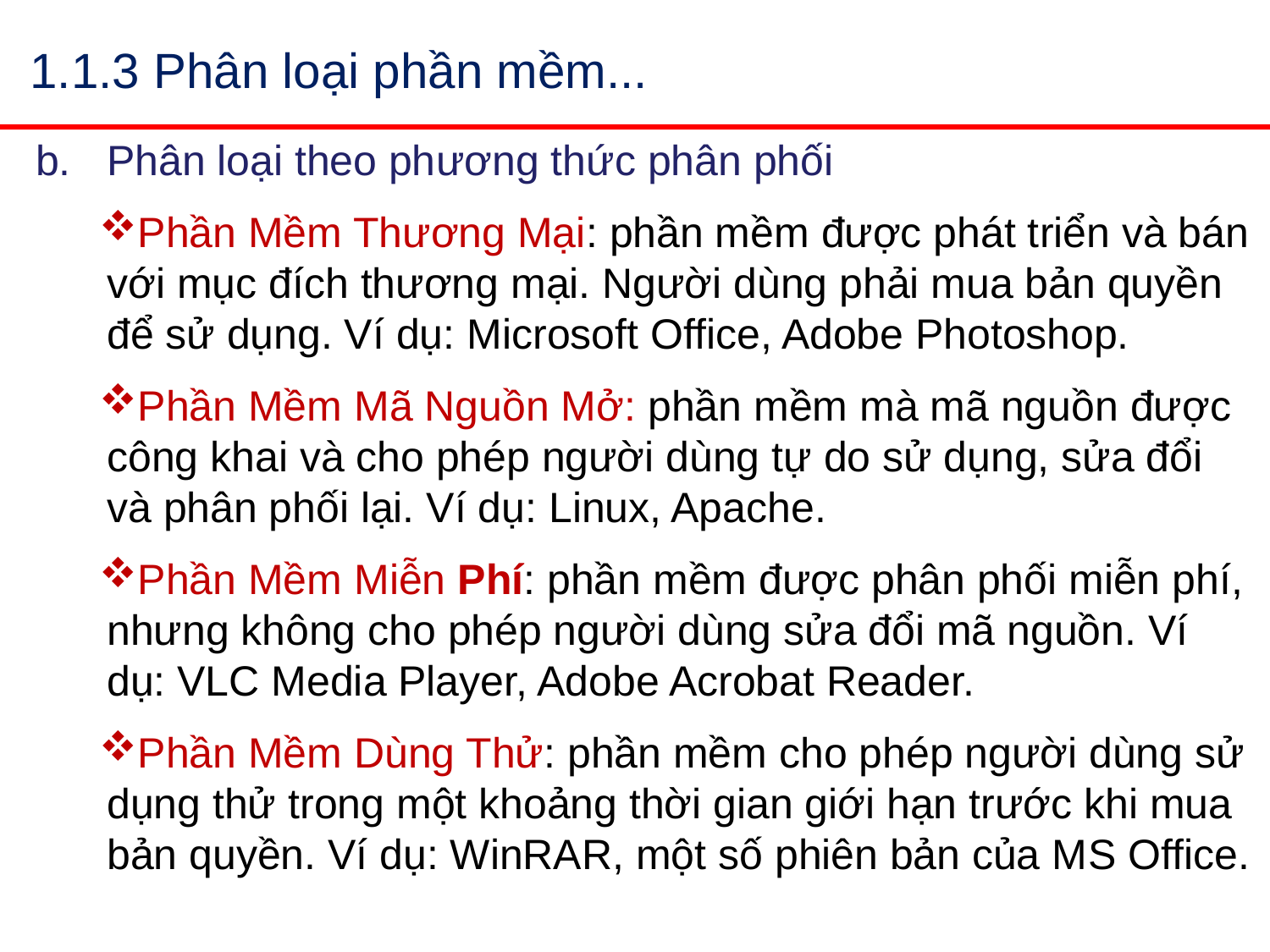

# 1.1.3 Phân loại phần mềm...

Phân loại theo phương thức phân phối
Phần Mềm Thương Mại: phần mềm được phát triển và bán với mục đích thương mại. Người dùng phải mua bản quyền để sử dụng. Ví dụ: Microsoft Office, Adobe Photoshop.
Phần Mềm Mã Nguồn Mở: phần mềm mà mã nguồn được công khai và cho phép người dùng tự do sử dụng, sửa đổi và phân phối lại. Ví dụ: Linux, Apache.
Phần Mềm Miễn Phí: phần mềm được phân phối miễn phí, nhưng không cho phép người dùng sửa đổi mã nguồn. Ví dụ: VLC Media Player, Adobe Acrobat Reader.
Phần Mềm Dùng Thử: phần mềm cho phép người dùng sử dụng thử trong một khoảng thời gian giới hạn trước khi mua bản quyền. Ví dụ: WinRAR, một số phiên bản của MS Office.